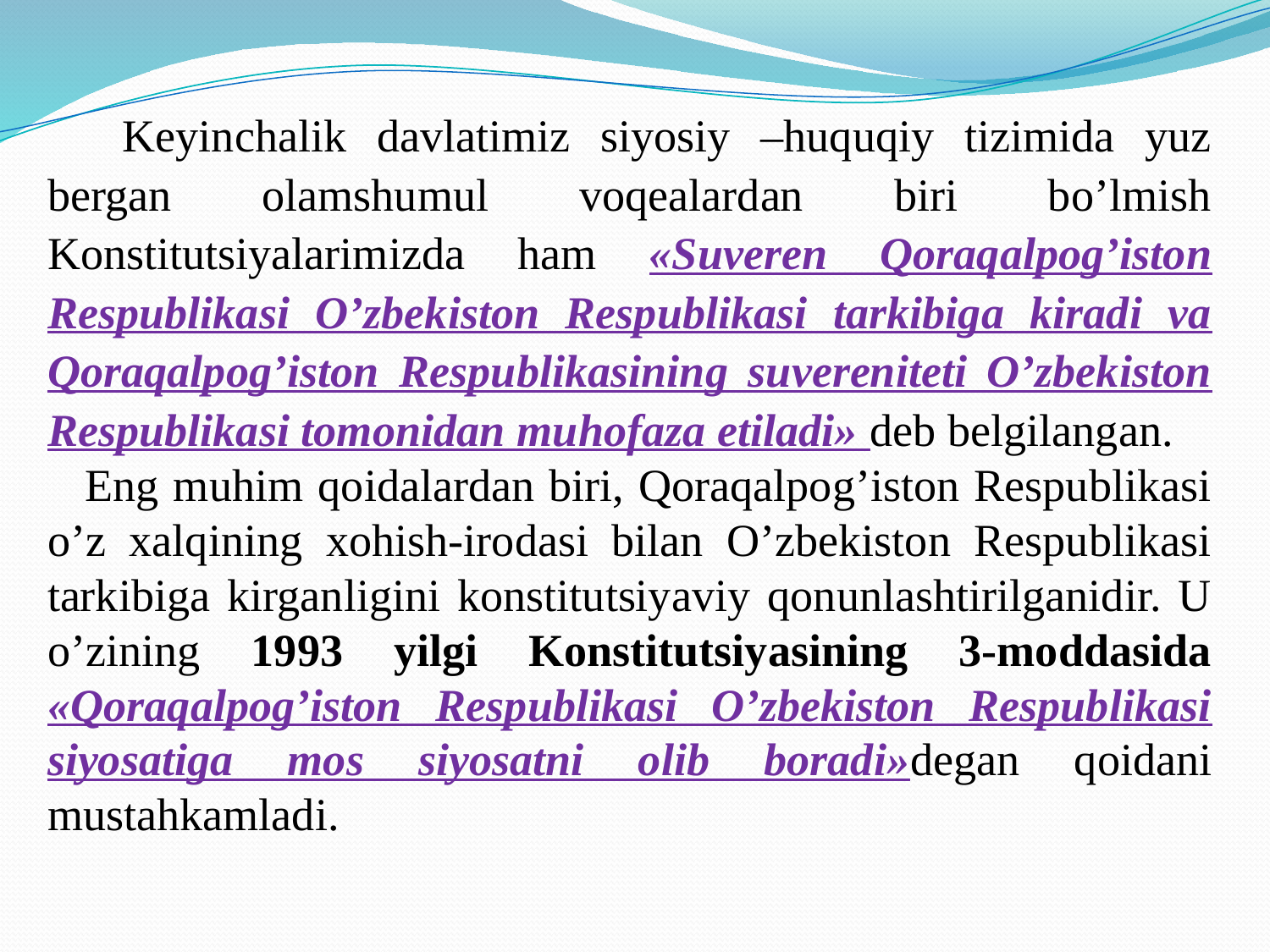

Keyinchalik davlatimiz siyosiy –huquqiy tizimida yuz bergan olamshumul voqealardan biri bo’lmish Konstitutsiyalarimizda ham «Suveren Qoraqalpog’iston Respublikasi O’zbekiston Respublikasi tarkibiga kiradi va Qoraqalpog’iston Respublikasining suvereniteti O’zbekiston Respublikasi tomonidan muhofaza etiladi» deb belgilangan.
	Eng muhim qoidalardan biri, Qoraqalpog’iston Respublikasi o’z xalqining xohish-irodasi bilan O’zbekiston Respublikasi tarkibiga kirganligini konstitutsiyaviy qonunlashtirilganidir. U o’zining 1993 yilgi Konstitutsiyasining 3-moddasida «Qoraqalpog’iston Respublikasi O’zbekiston Respublikasi siyosatiga mos siyosatni olib boradi»degan qoidani mustahkamladi.